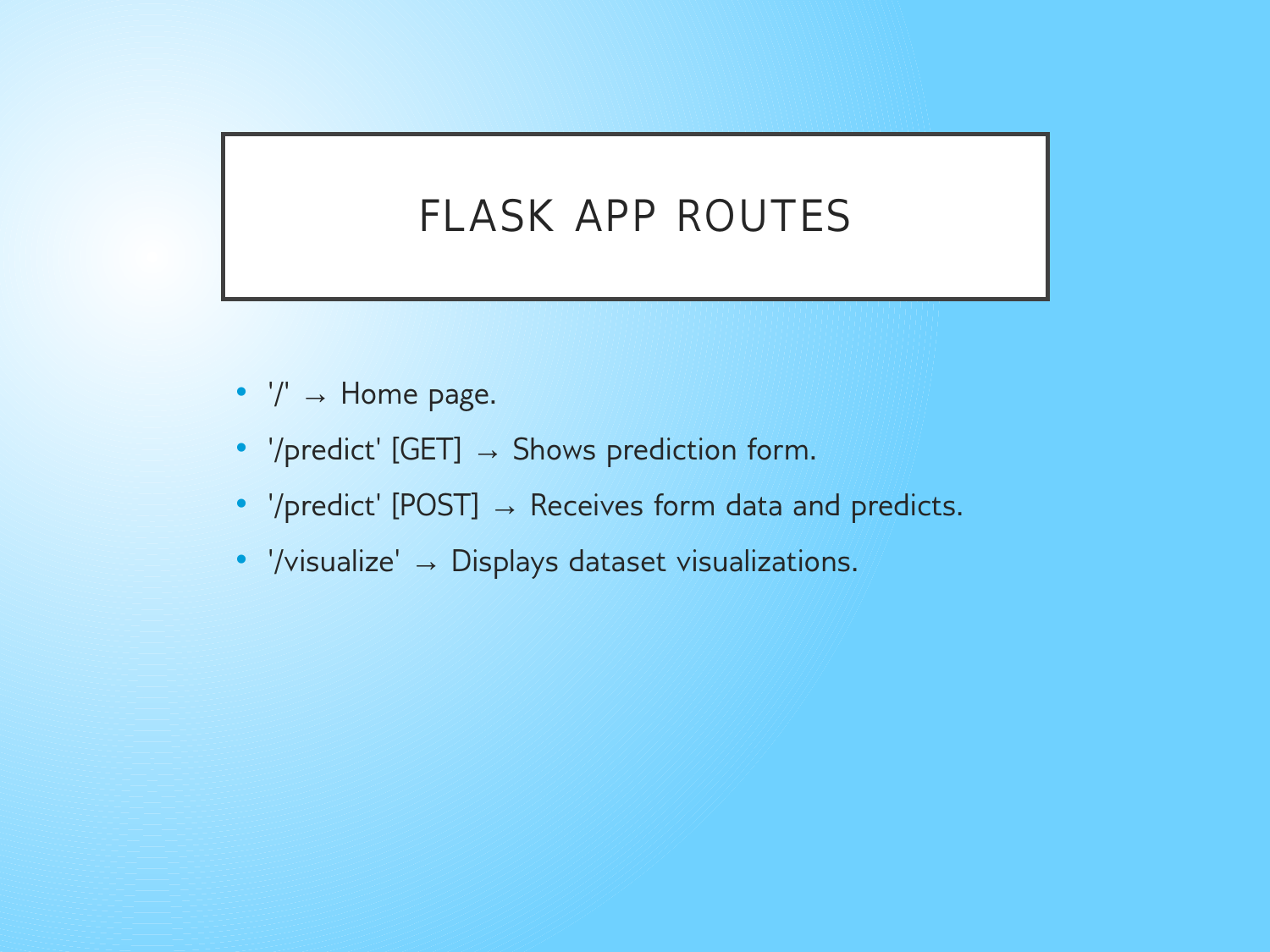

# Flask App Routes
'/' → Home page.
'/predict' [GET] → Shows prediction form.
'/predict' [POST] → Receives form data and predicts.
'/visualize' → Displays dataset visualizations.